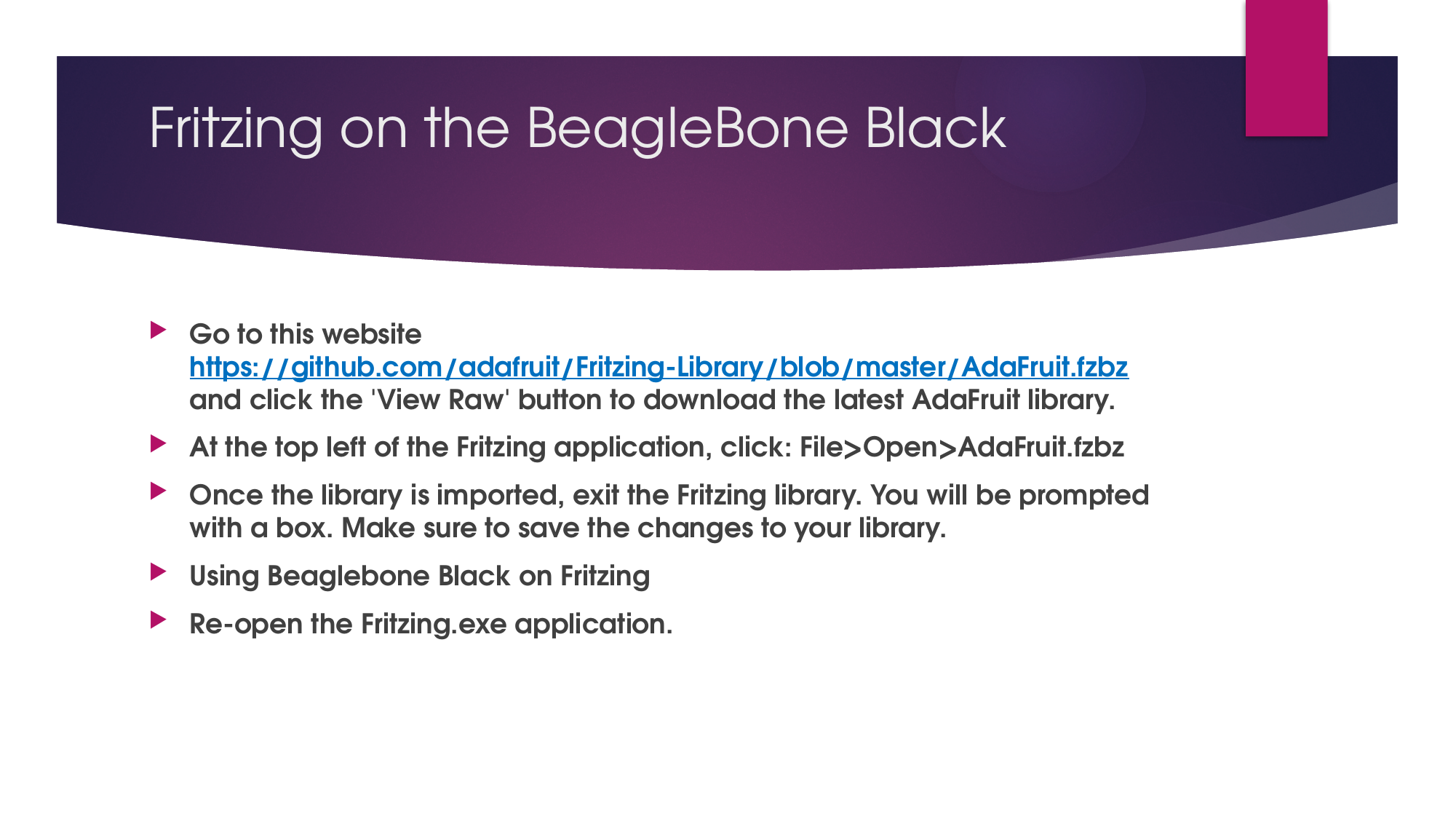

# Fritzing on the BeagleBone Black
Go to this website https://github.com/adafruit/Fritzing-Library/blob/master/AdaFruit.fzbz  and click the 'View Raw' button to download the latest AdaFruit library.
At the top left of the Fritzing application, click: File>Open>AdaFruit.fzbz
Once the library is imported, exit the Fritzing library. You will be prompted with a box. Make sure to save the changes to your library.
Using Beaglebone Black on Fritzing
Re-open the Fritzing.exe application.